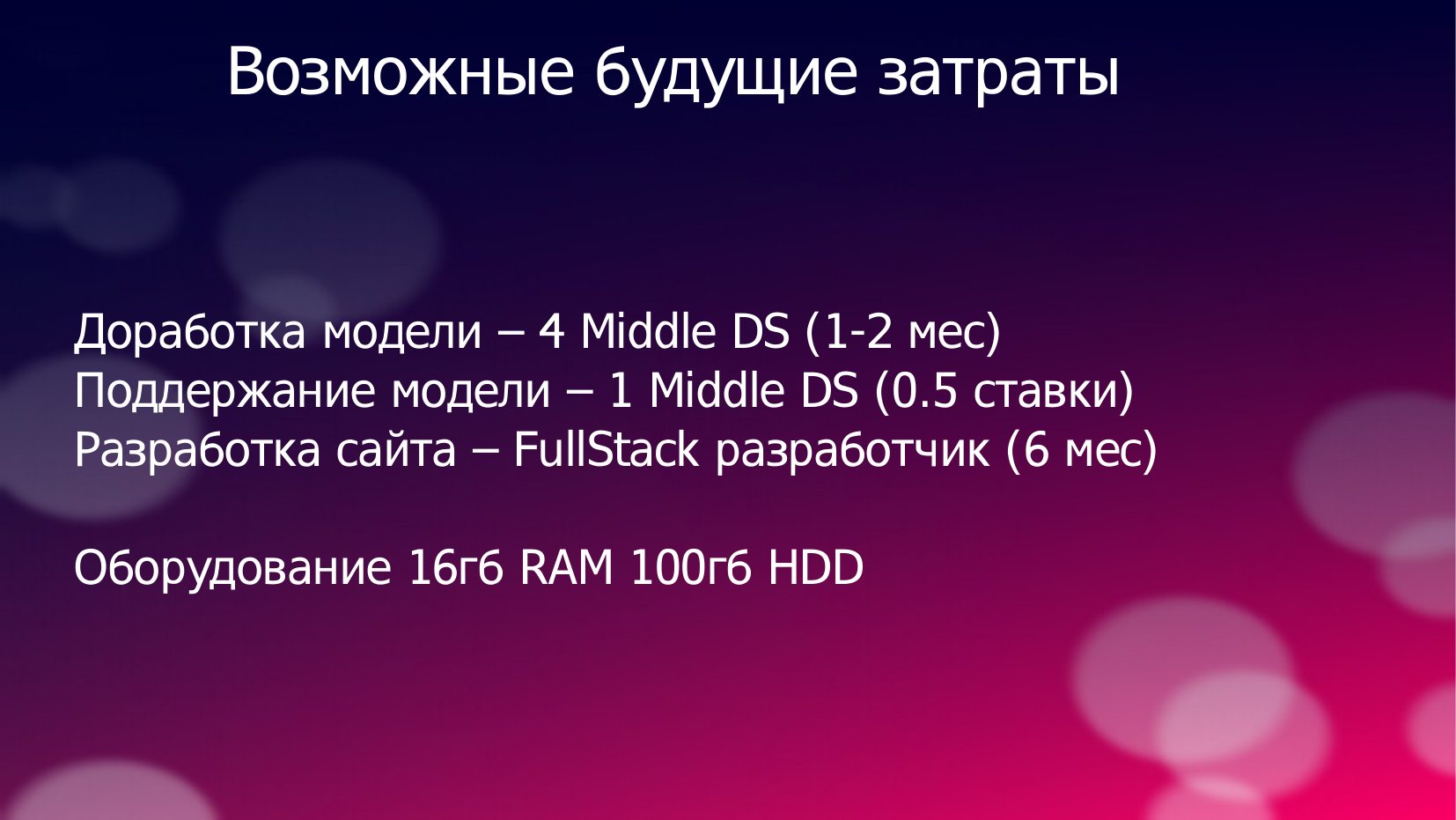

Возможные будущие затраты

Доработка модели – 4 Middle DS (1-2 мес)
Поддержание модели – 1 Мiddle DS (0.5 ставки)
Разработка сайта – FullStack разработчик (6 мес)

Оборудование 16гб RAM 100гб HDD